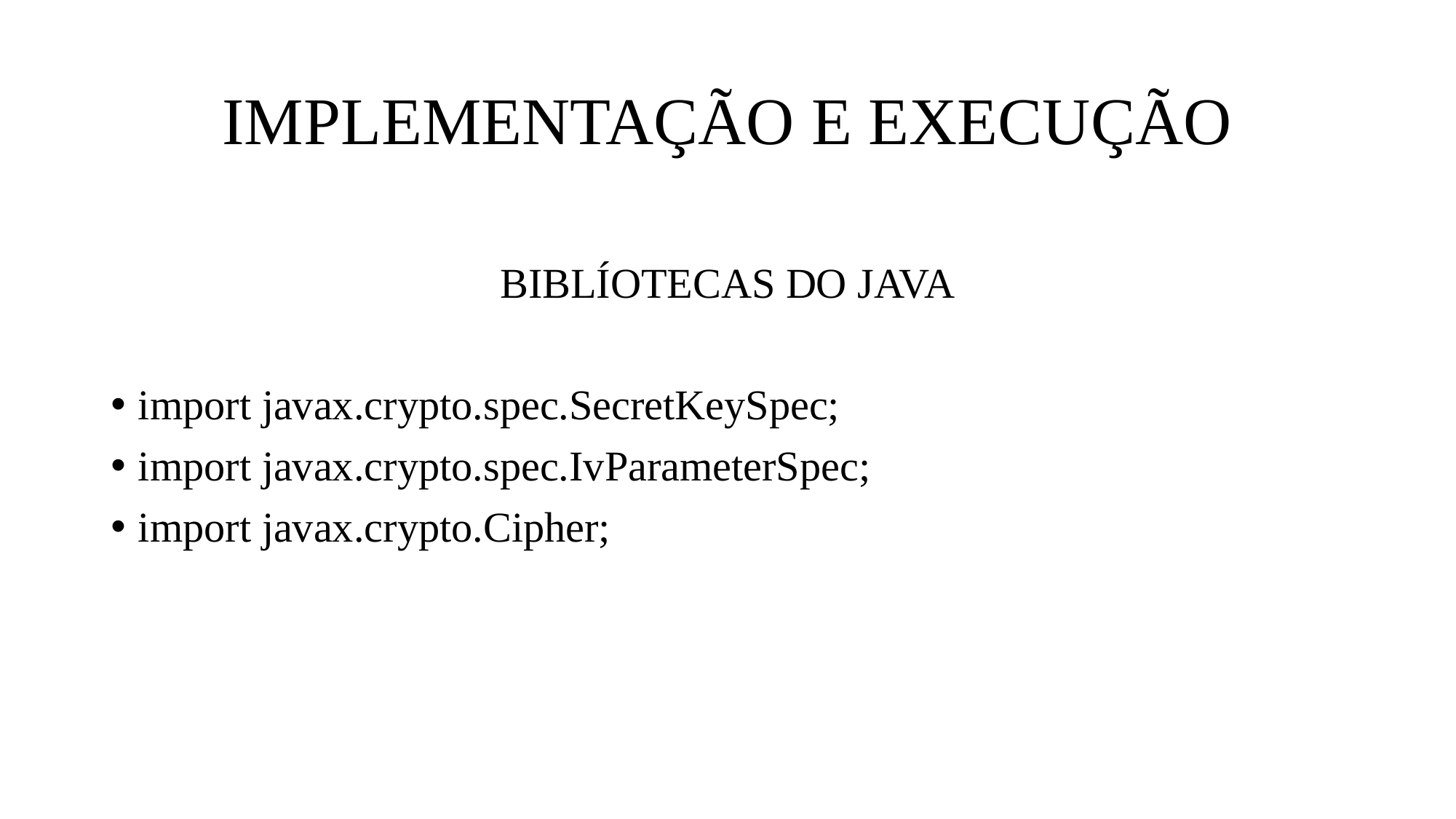

# IMPLEMENTAÇÃO E EXECUÇÃO
BIBLÍOTECAS DO JAVA

import javax.crypto.spec.SecretKeySpec;
import javax.crypto.spec.IvParameterSpec;
import javax.crypto.Cipher;